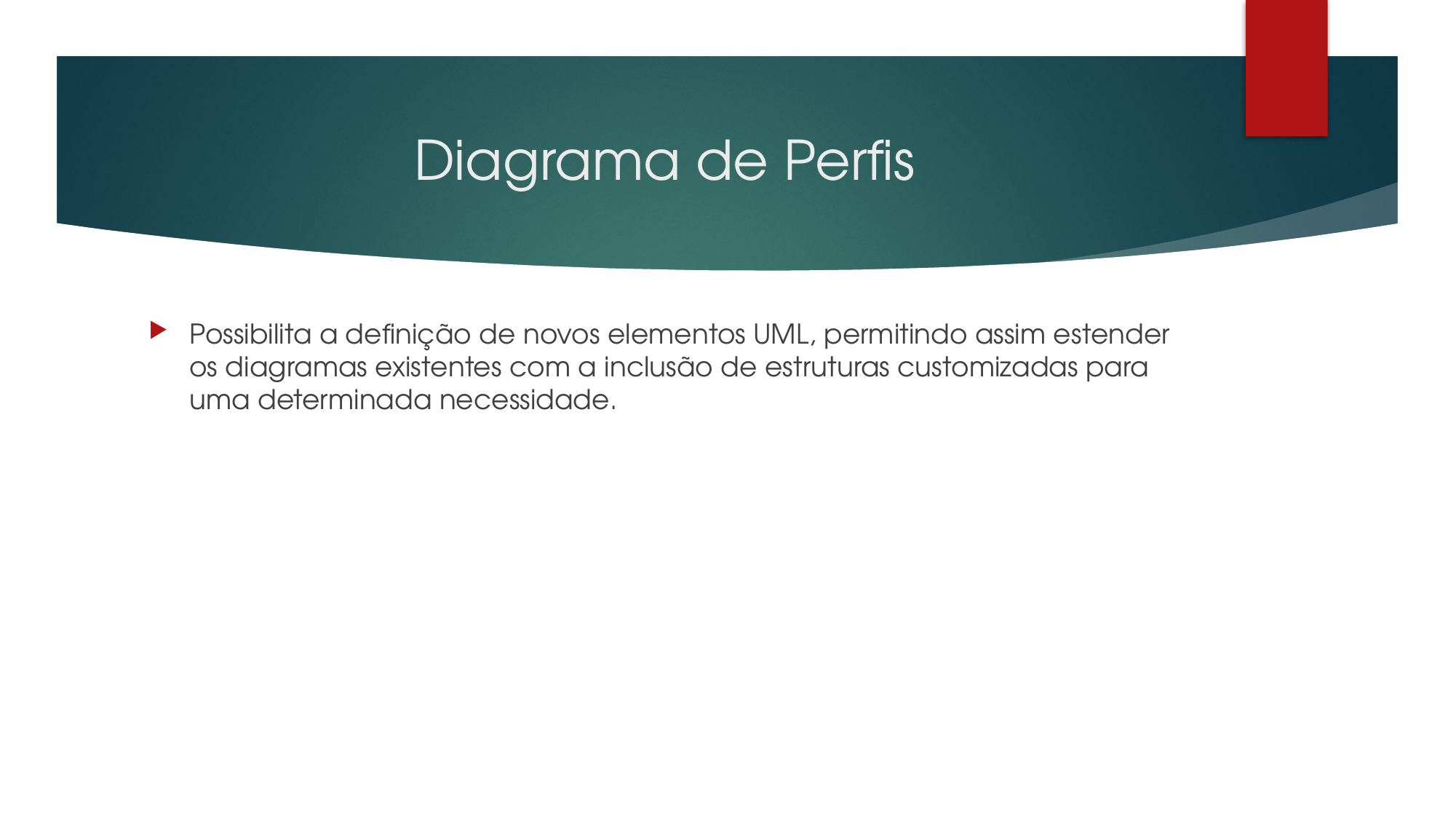

# Diagrama de Perfis
Possibilita a definição de novos elementos UML, permitindo assim estender os diagramas existentes com a inclusão de estruturas customizadas para uma determinada necessidade.